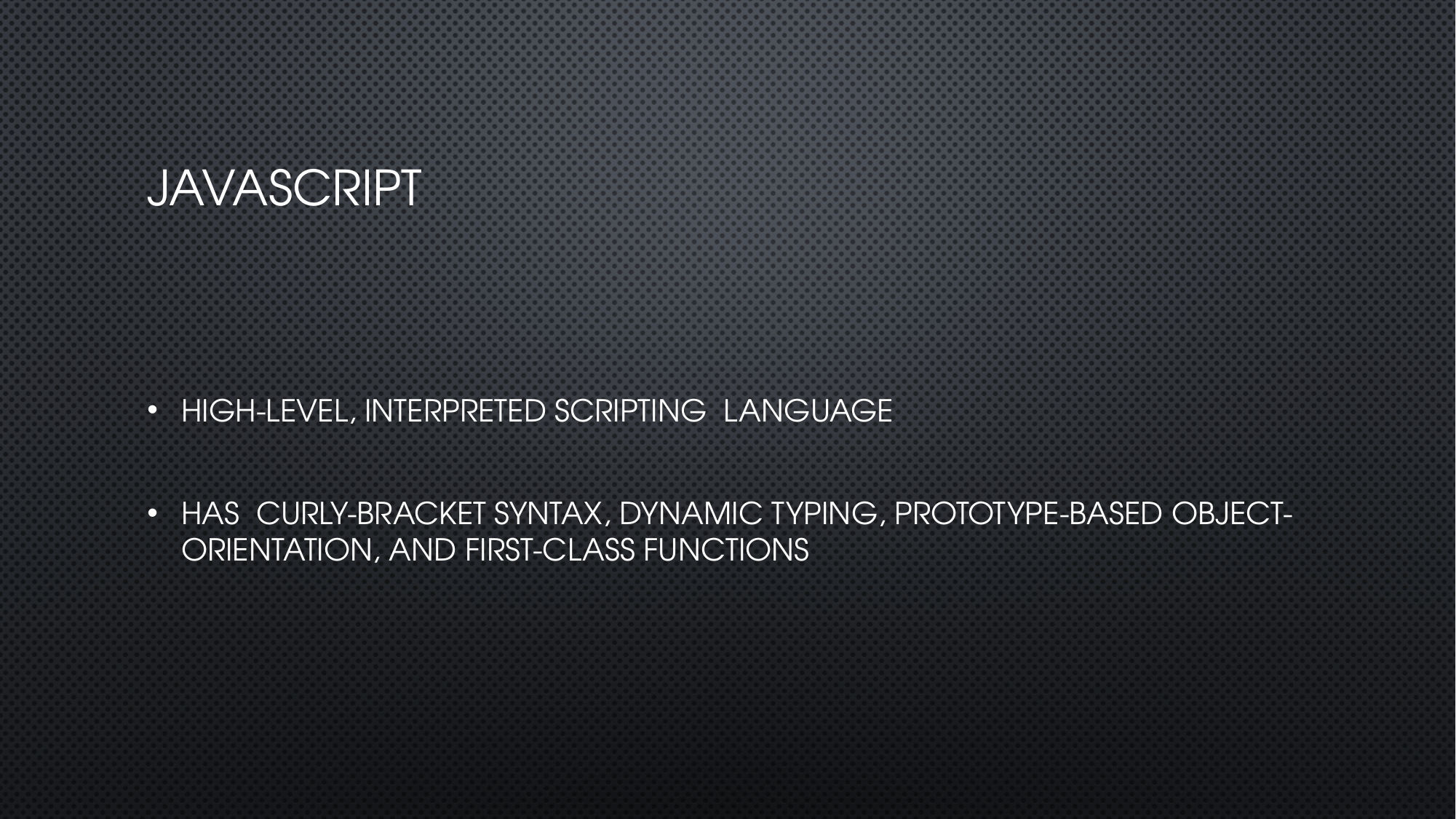

# JavaScript
High-level, interpreted scripting  language

Has  curly-bracket syntax, dynamic typing, prototype-based object-orientation, and first-class functions